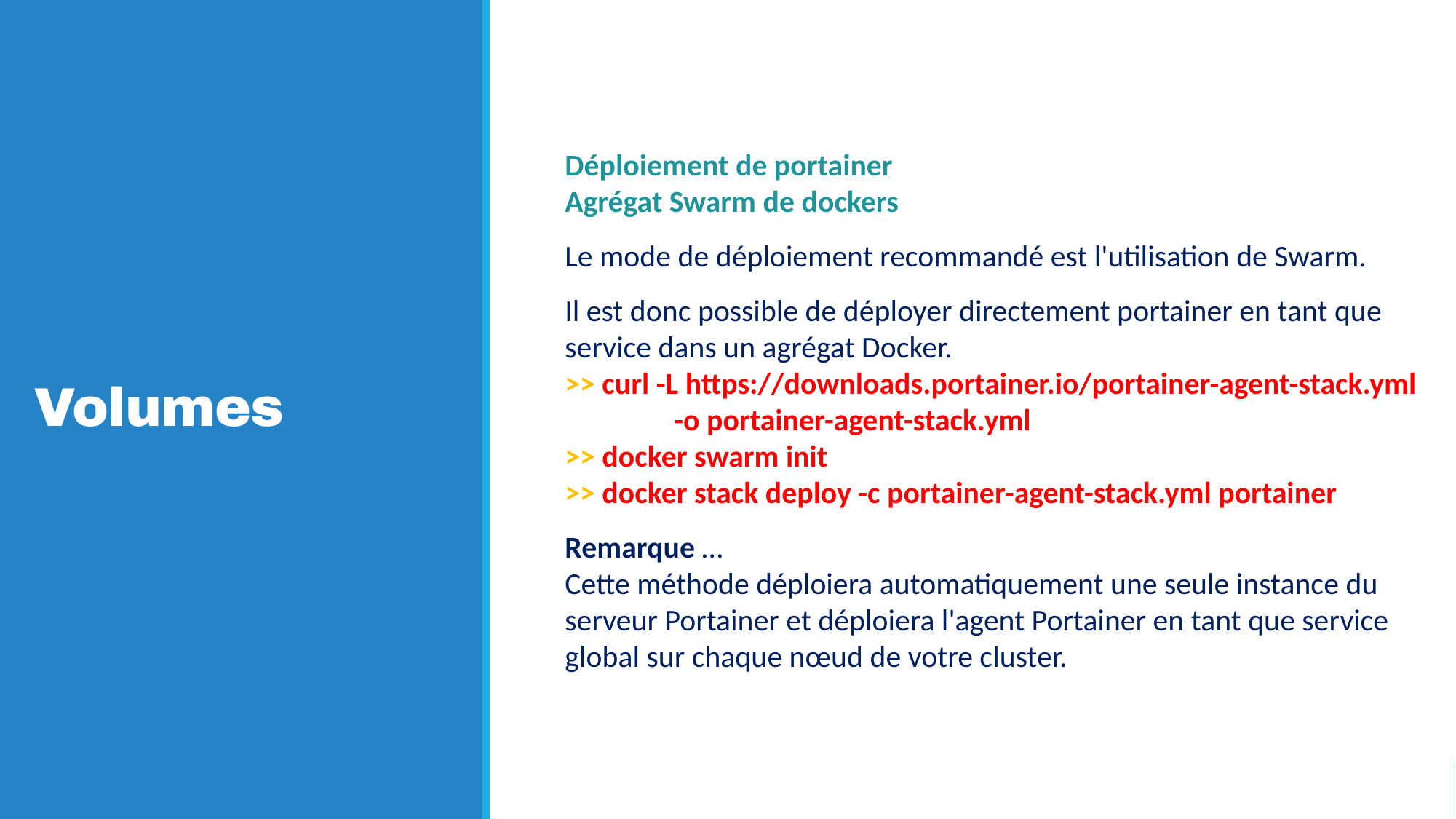

# Volumes
Déploiement de portainer
Agrégat Swarm de dockers
Le mode de déploiement recommandé est l'utilisation de Swarm.
Il est donc possible de déployer directement portainer en tant que service dans un agrégat Docker.
>> curl -L https://downloads.portainer.io/portainer-agent-stack.yml 	-o portainer-agent-stack.yml
>> docker swarm init
>> docker stack deploy -c portainer-agent-stack.yml portainer
Remarque …
Cette méthode déploiera automatiquement une seule instance du serveur Portainer et déploiera l'agent Portainer en tant que service global sur chaque nœud de votre cluster.